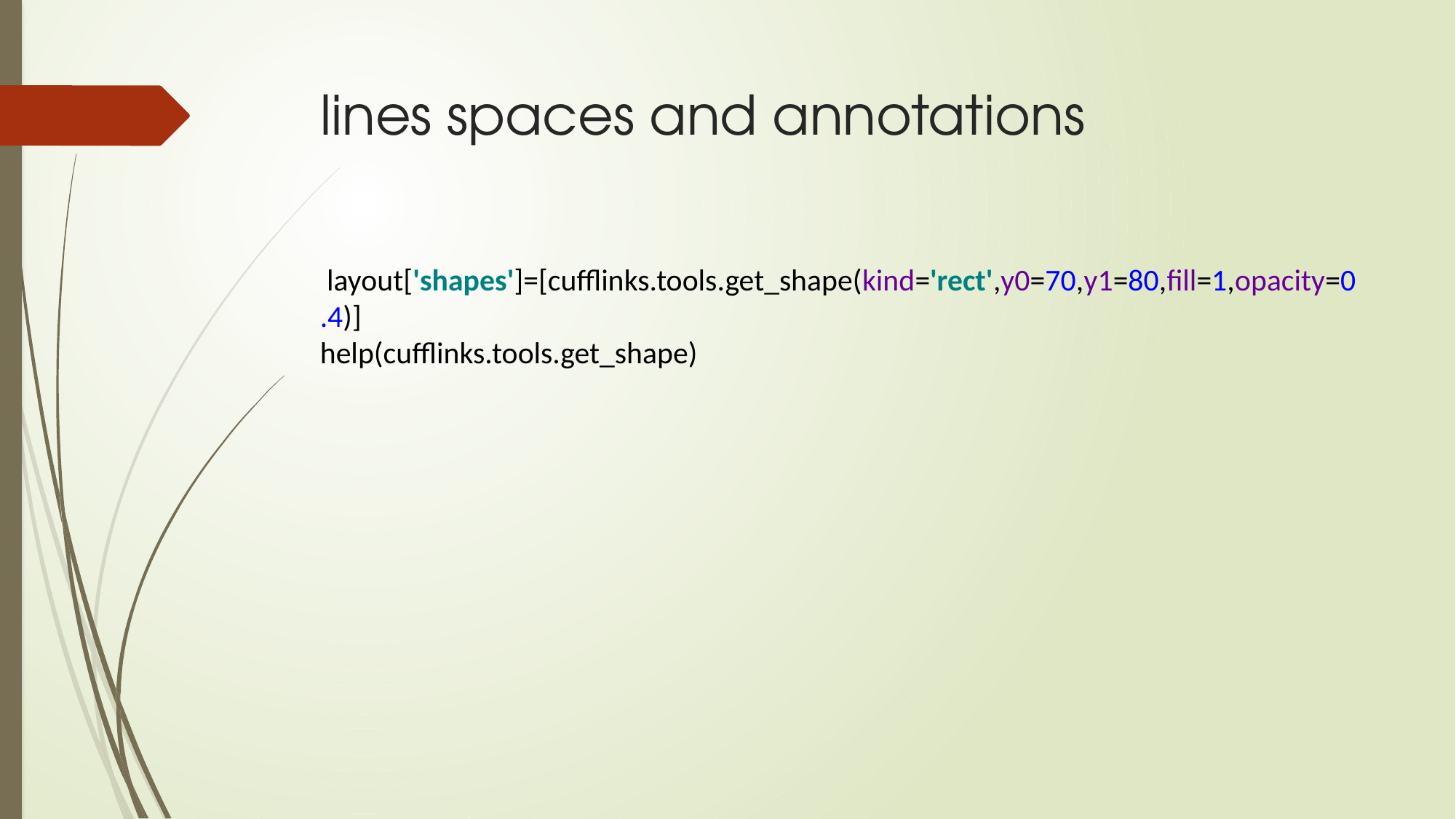

# lines spaces and annotations
 layout['shapes']=[cufflinks.tools.get_shape(kind='rect',y0=70,y1=80,fill=1,opacity=0.4)]
help(cufflinks.tools.get_shape)